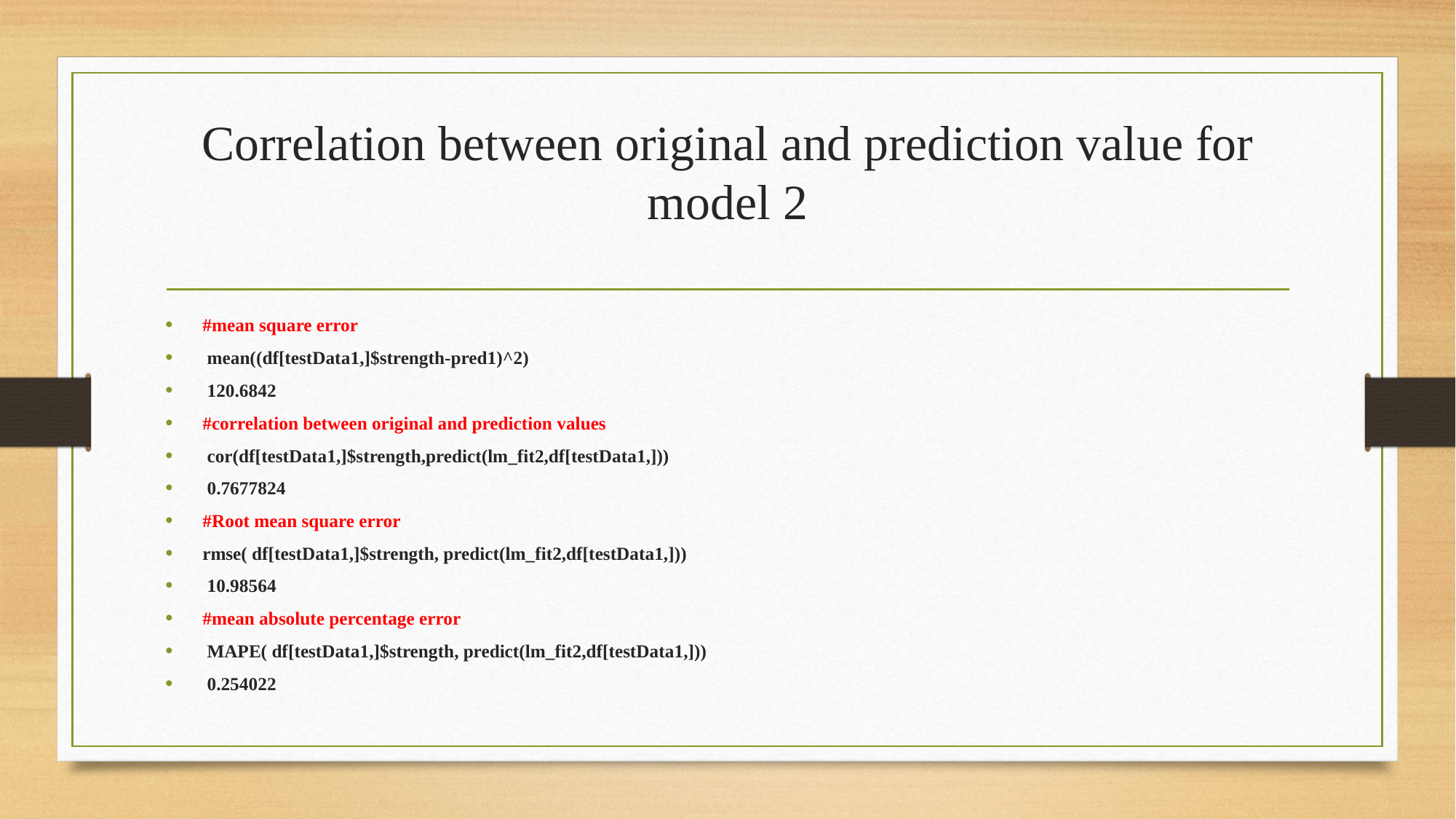

# Correlation between original and prediction value for model 2
#mean square error
 mean((df[testData1,]$strength-pred1)^2)
 120.6842
#correlation between original and prediction values
 cor(df[testData1,]$strength,predict(lm_fit2,df[testData1,]))
 0.7677824
#Root mean square error
rmse( df[testData1,]$strength, predict(lm_fit2,df[testData1,]))
 10.98564
#mean absolute percentage error
 MAPE( df[testData1,]$strength, predict(lm_fit2,df[testData1,]))
 0.254022